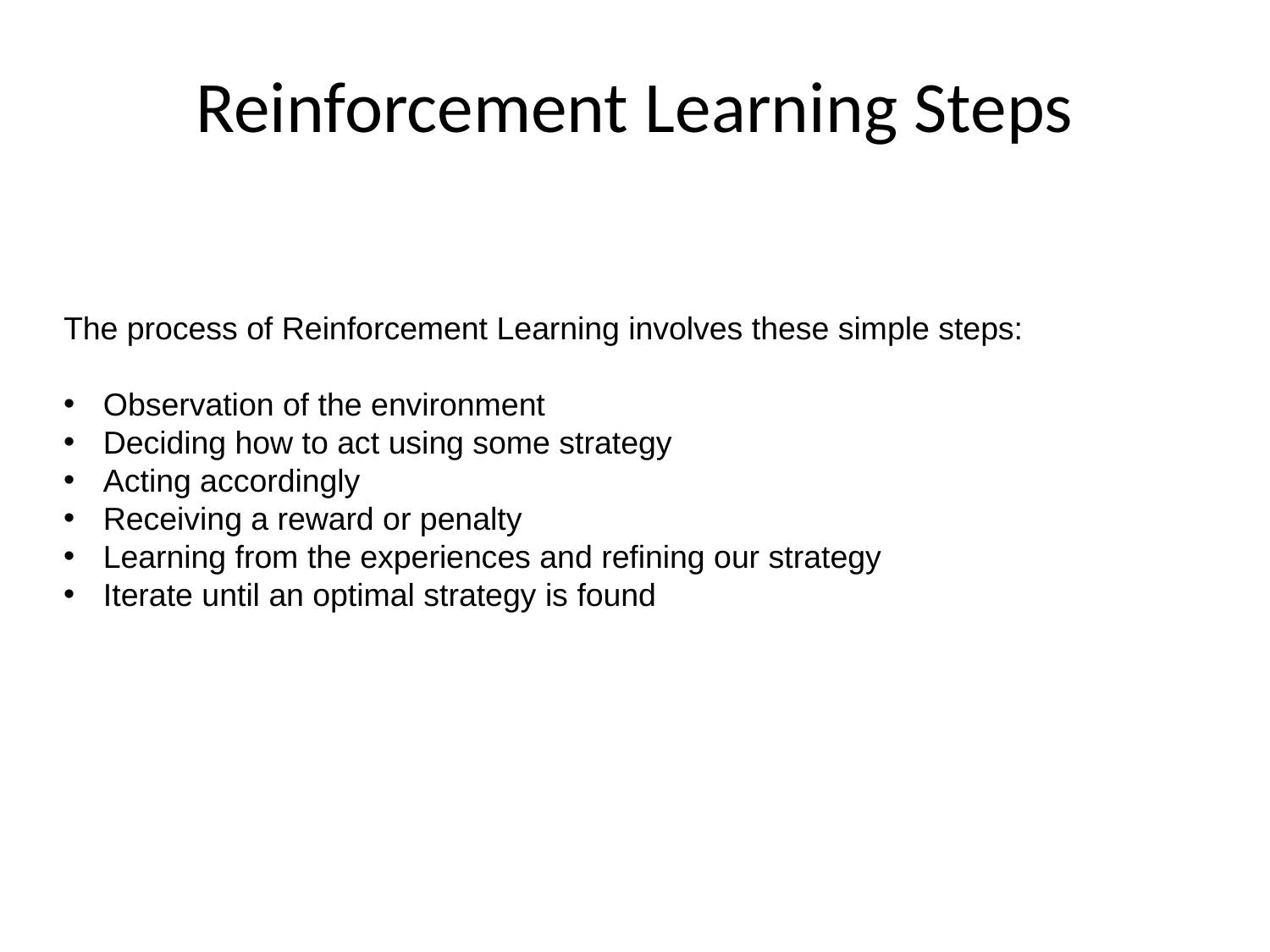

# Reinforcement Learning Steps
The process of Reinforcement Learning involves these simple steps:

Observation of the environment
Deciding how to act using some strategy
Acting accordingly
Receiving a reward or penalty
Learning from the experiences and refining our strategy
Iterate until an optimal strategy is found